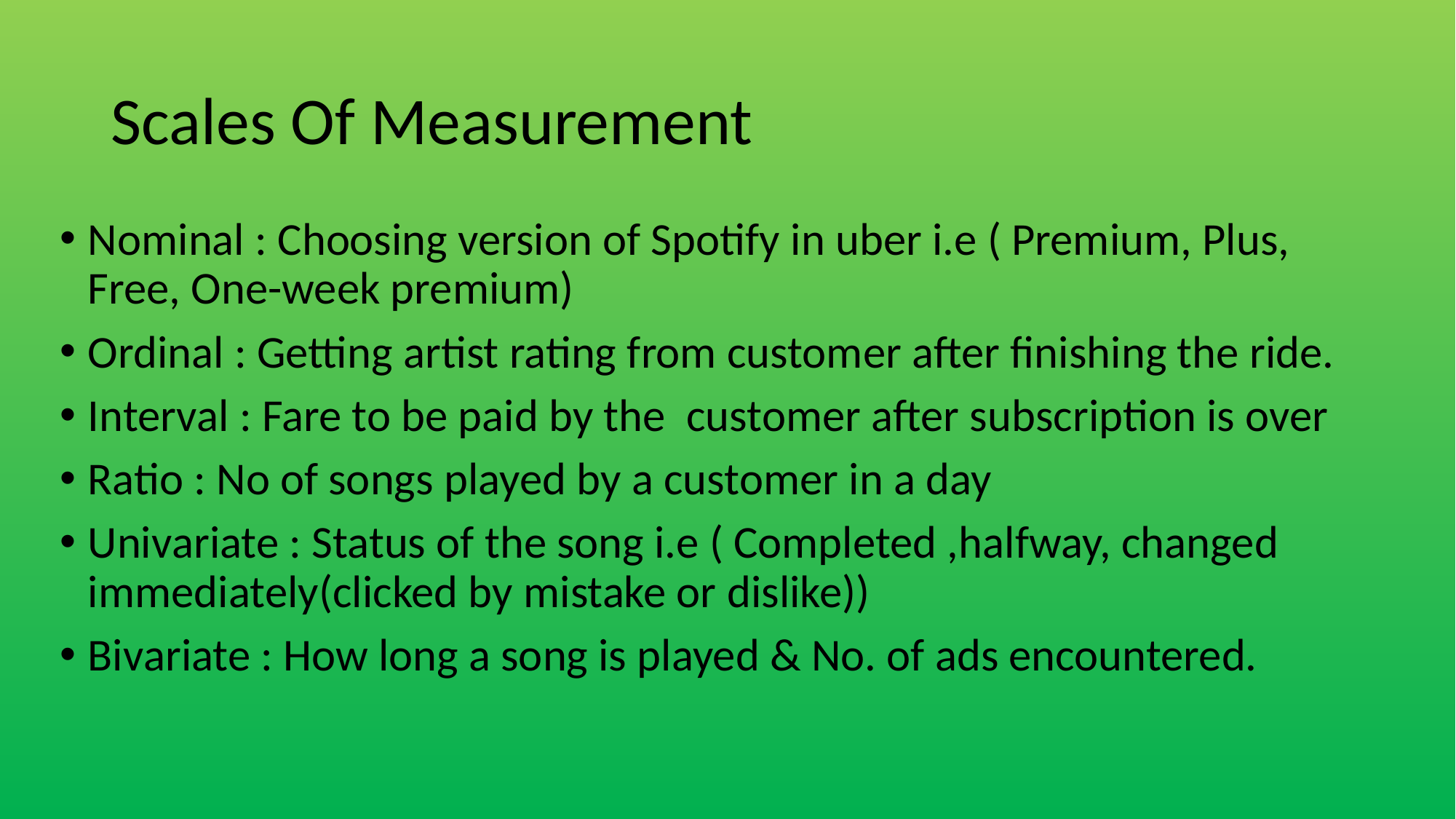

# Scales Of Measurement
Nominal : Choosing version of Spotify in uber i.e ( Premium, Plus, Free, One-week premium)
Ordinal : Getting artist rating from customer after finishing the ride.
Interval : Fare to be paid by the  customer after subscription is over
Ratio : No of songs played by a customer in a day
Univariate : Status of the song i.e ( Completed ,halfway, changed immediately(clicked by mistake or dislike))
Bivariate : How long a song is played & No. of ads encountered.